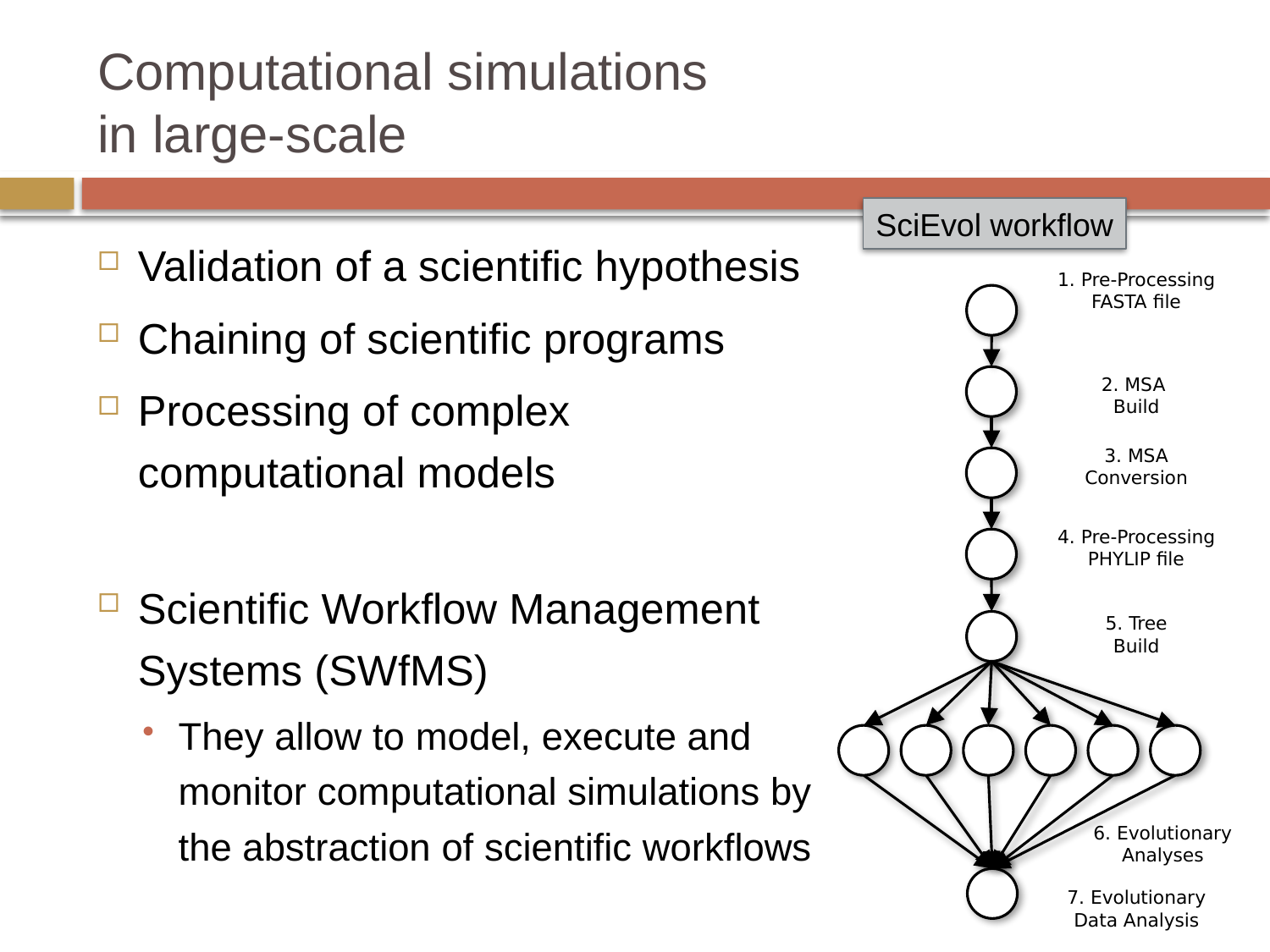

# Computational simulations in large-scale
SciEvol workflow
Validation of a scientific hypothesis
Chaining of scientific programs
Processing of complex computational models

Scientific Workflow Management Systems (SWfMS)
They allow to model, execute and monitor computational simulations by the abstraction of scientific workflows
1. Pre-Processing
FASTA file

2. MSA
Build

3. MSA
Conversion

4. Pre-Processing PHYLIP file

5. Tree
Build

6. Evolutionary Analyses

7. Evolutionary Data Analysis